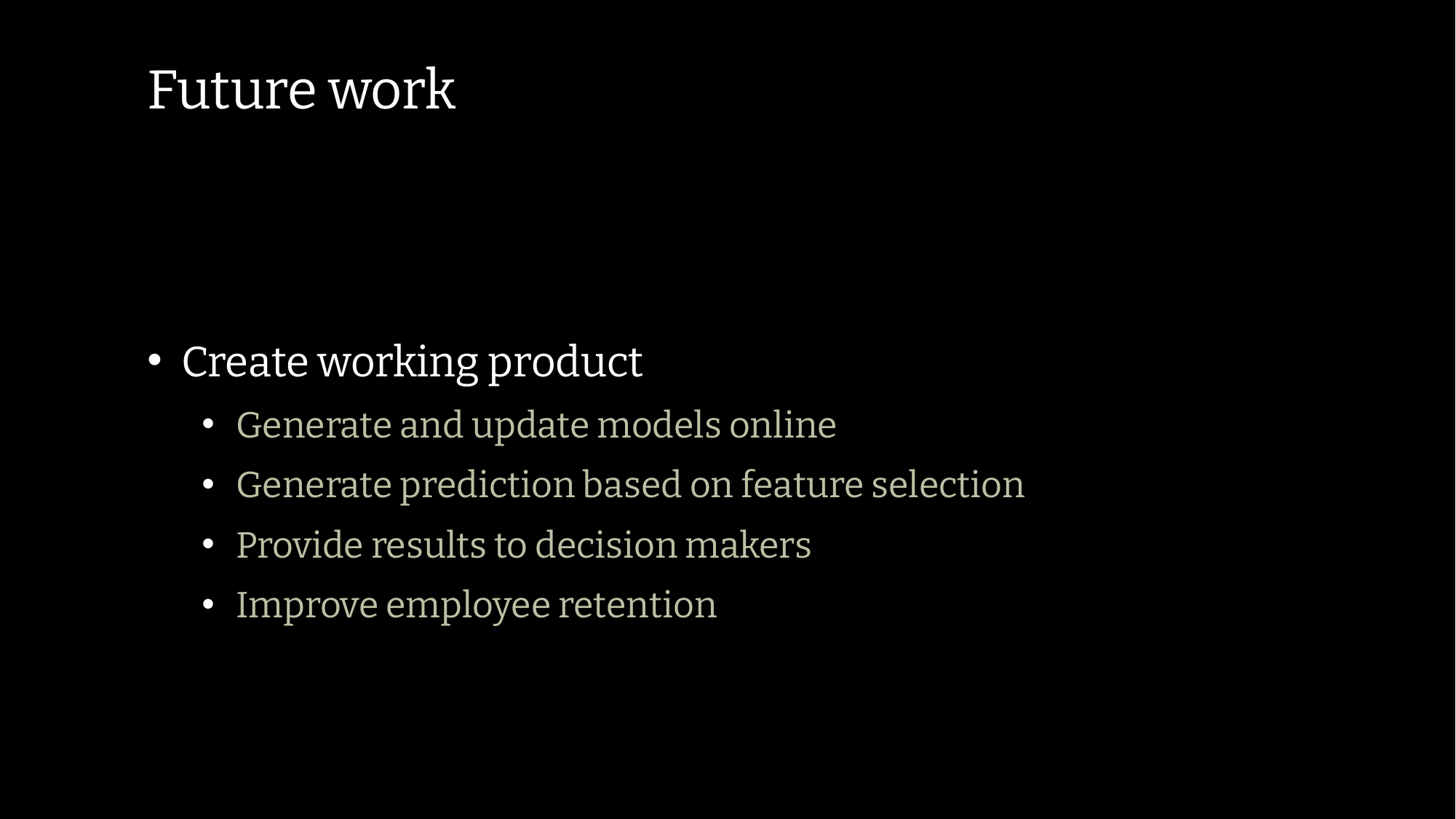

# Future work
Create working product
Generate and update models online
Generate prediction based on feature selection
Provide results to decision makers
Improve employee retention